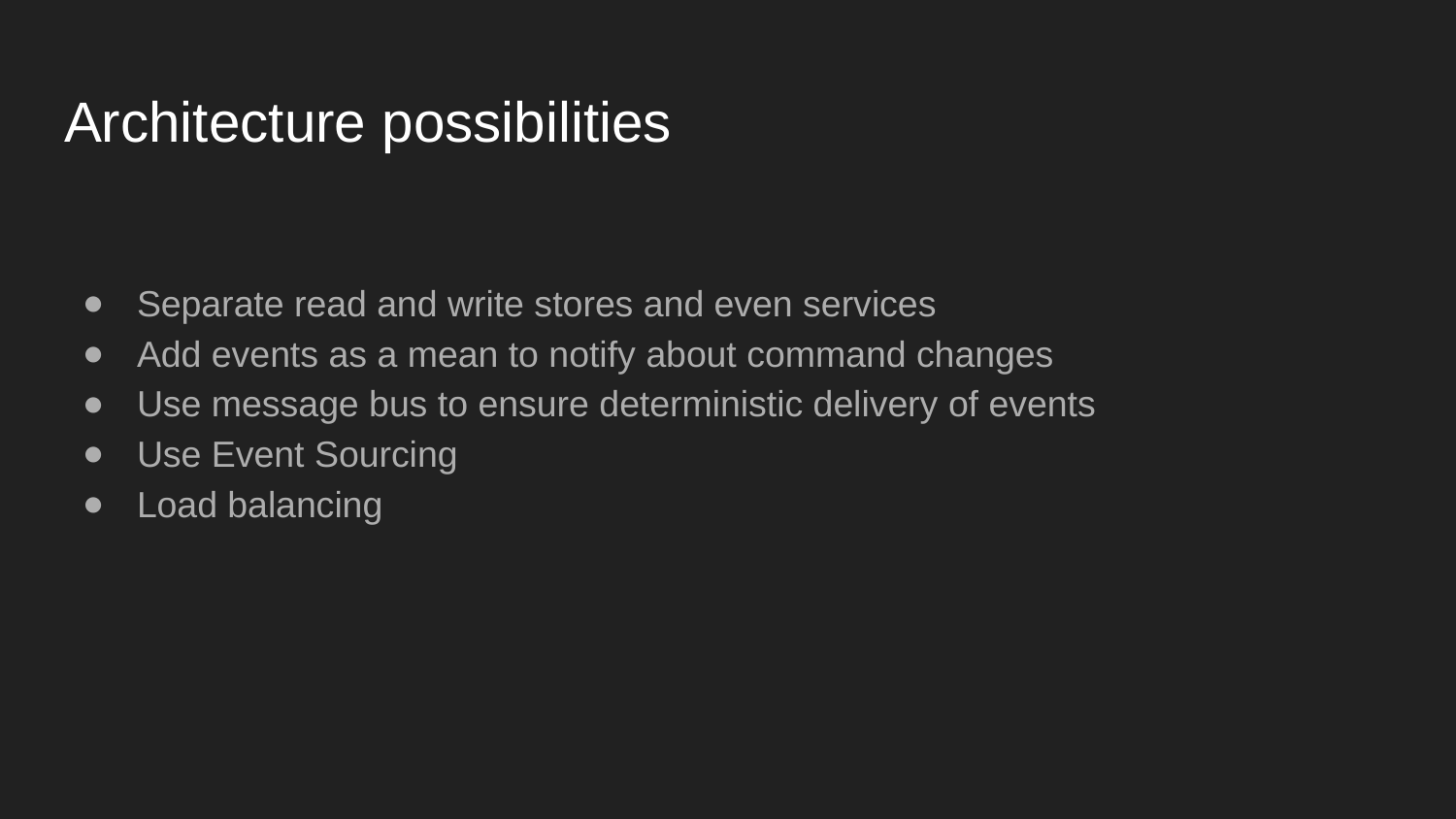

# Architecture possibilities

Separate read and write stores and even services
Add events as a mean to notify about command changes
Use message bus to ensure deterministic delivery of events
Use Event Sourcing
Load balancing